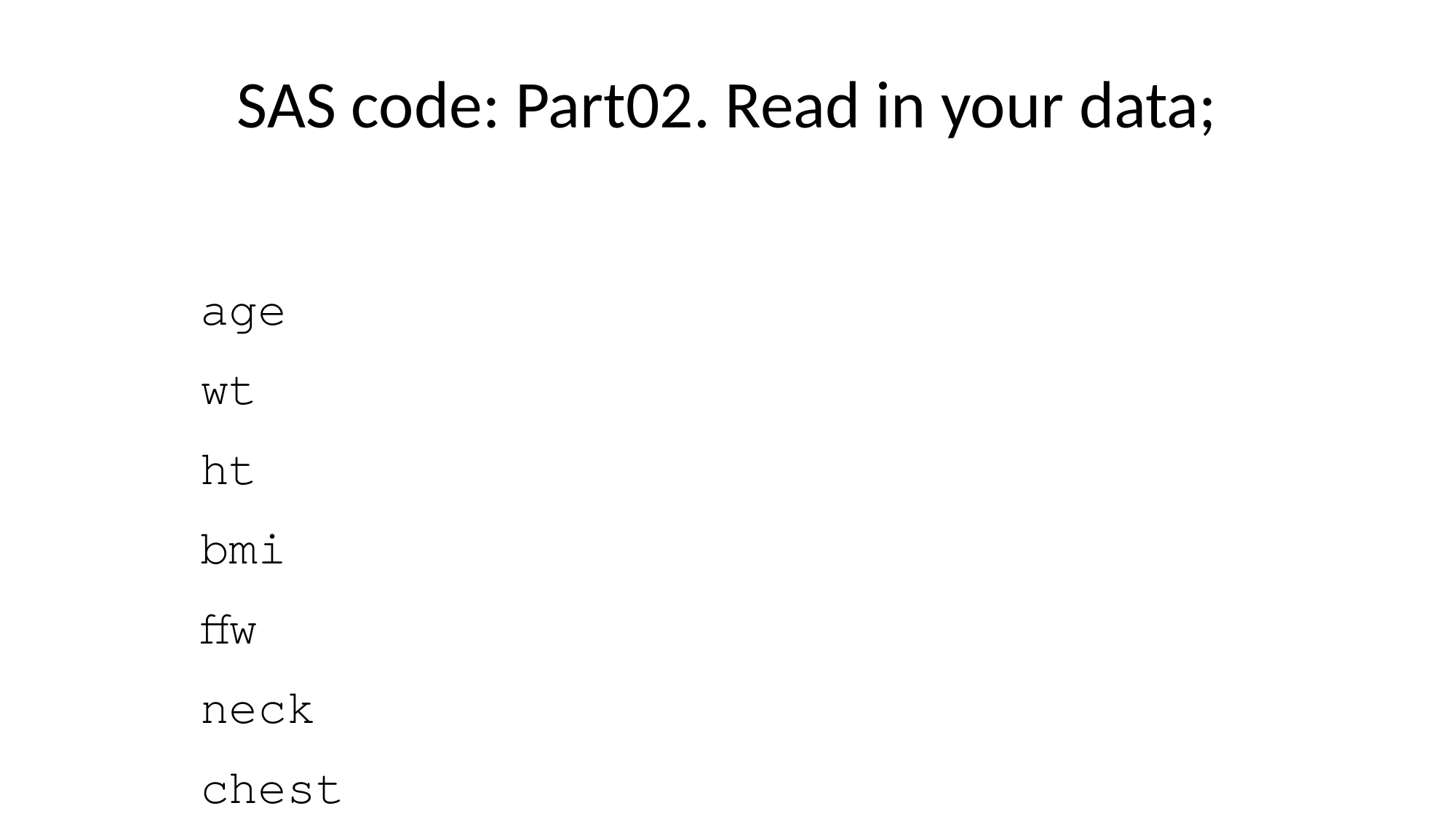

# SAS code: Part02. Read in your data;

    age
    wt
    ht
    bmi
    ffw
    neck
    chest
    abdomen